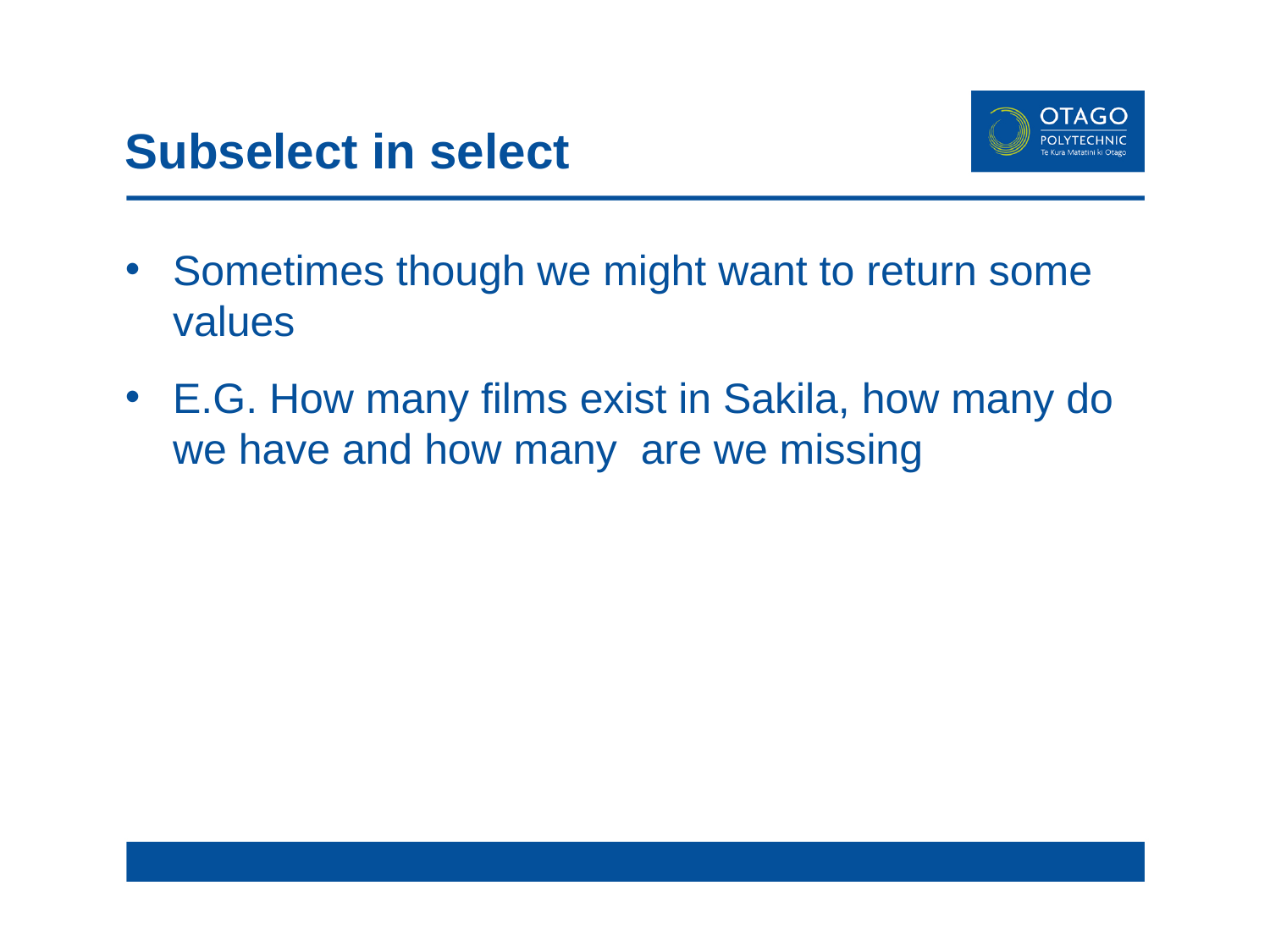

# Subselect in select
Sometimes though we might want to return some values
E.G. How many films exist in Sakila, how many do we have and how many  are we missing